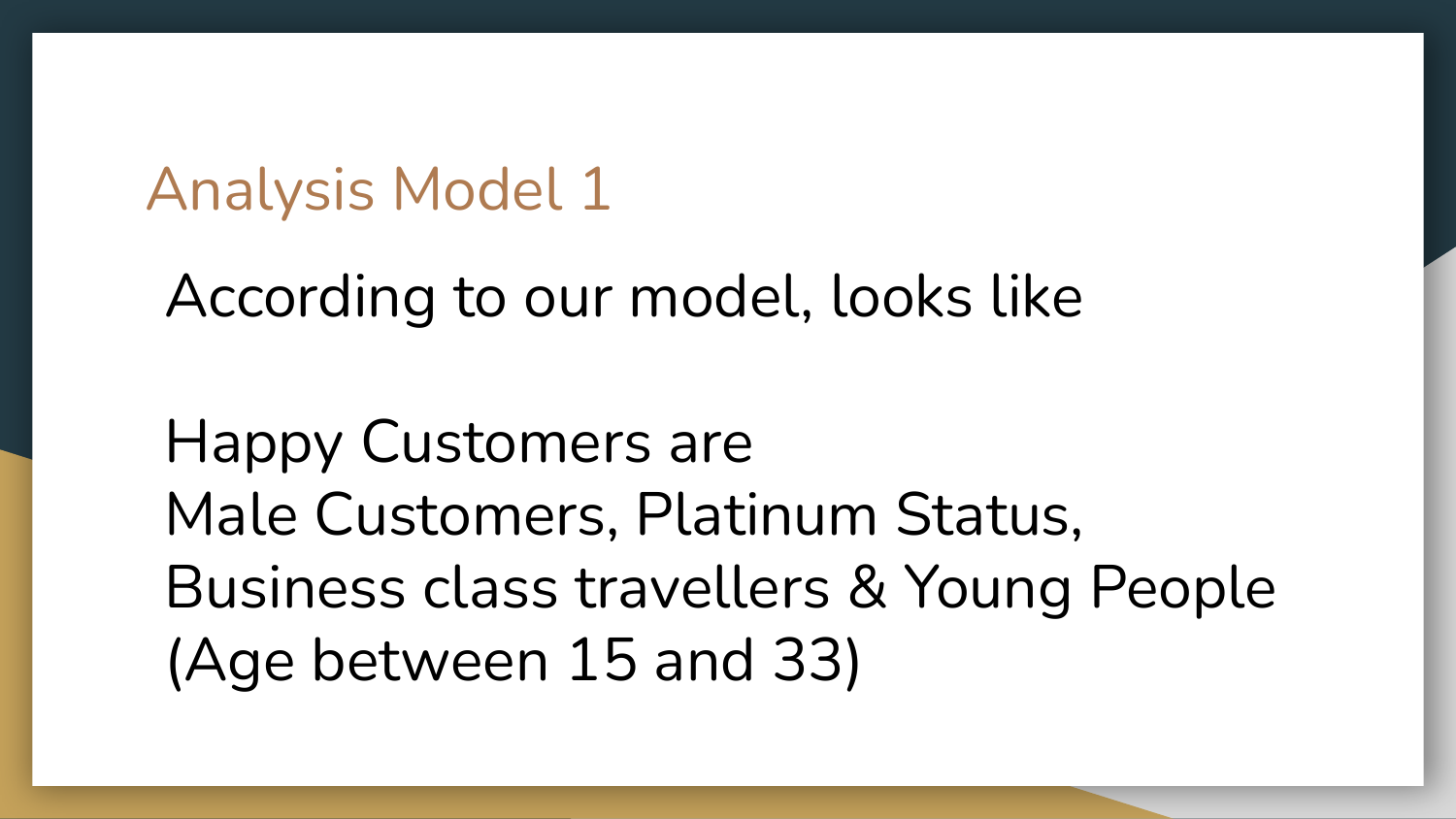

# Analysis Model 1
According to our model, looks like

Happy Customers are
Male Customers, Platinum Status, Business class travellers & Young People (Age between 15 and 33)